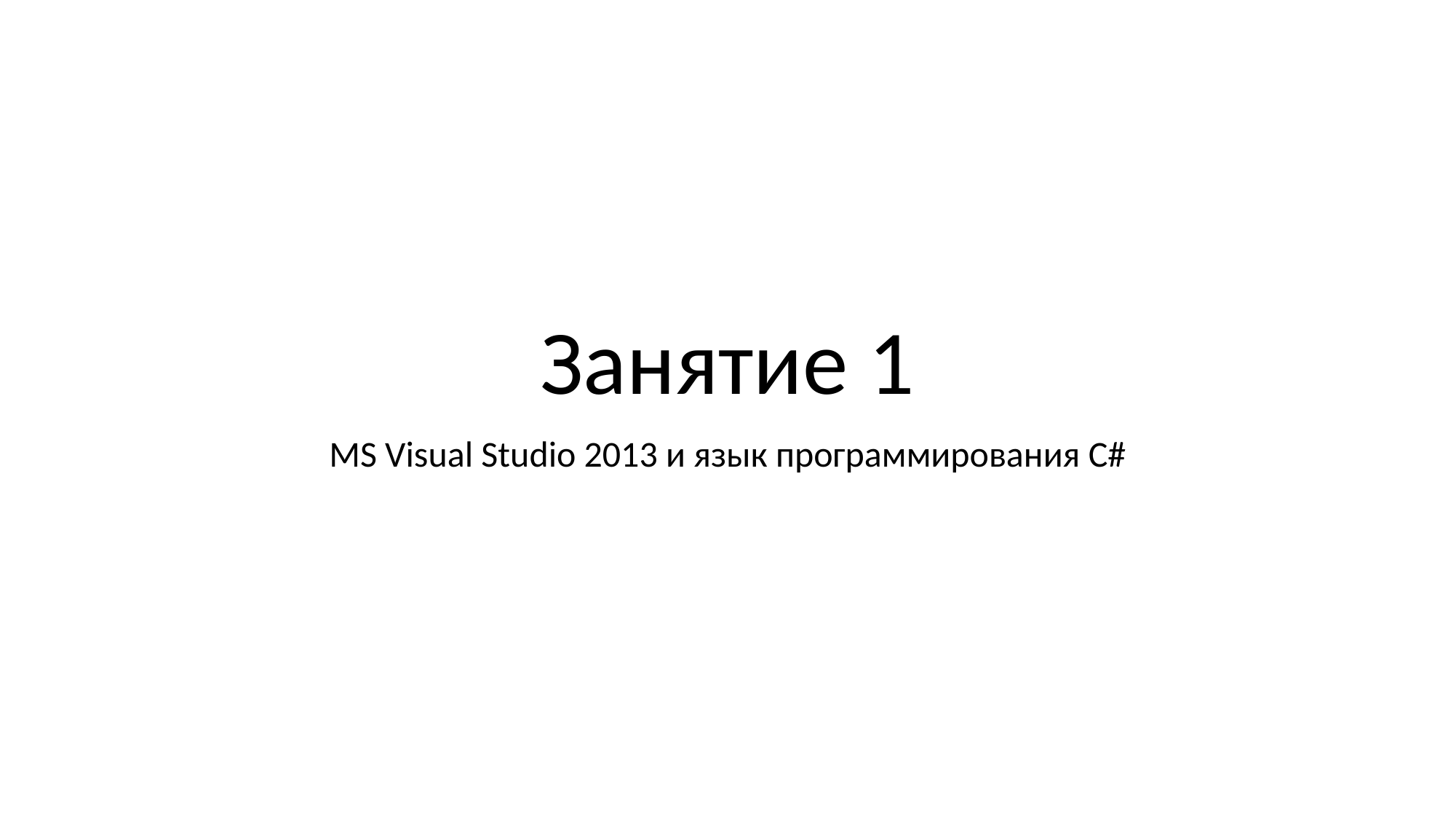

# Занятие 1
MS Visual Studio 2013 и язык программирования C#